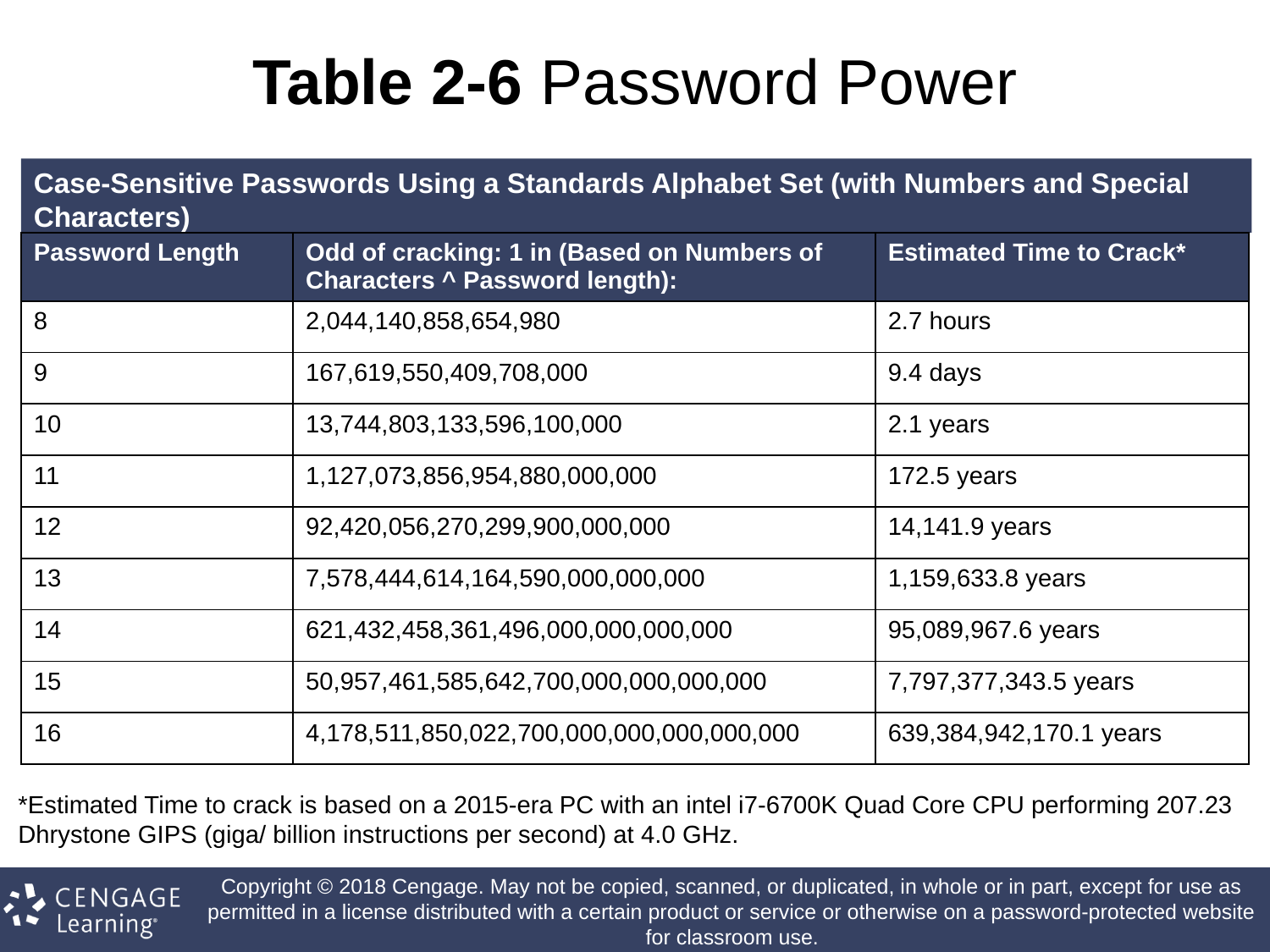

# Table 2-6 Password Power
Case-Sensitive Passwords Using a Standards Alphabet Set (with Numbers and Special Characters)
| Password Length | Odd of cracking: 1 in (Based on Numbers of Characters ^ Password length): | Estimated Time to Crack\* |
| --- | --- | --- |
| 8 | 2,044,140,858,654,980 | 2.7 hours |
| 9 | 167,619,550,409,708,000 | 9.4 days |
| 10 | 13,744,803,133,596,100,000 | 2.1 years |
| 11 | 1,127,073,856,954,880,000,000 | 172.5 years |
| 12 | 92,420,056,270,299,900,000,000 | 14,141.9 years |
| 13 | 7,578,444,614,164,590,000,000,000 | 1,159,633.8 years |
| 14 | 621,432,458,361,496,000,000,000,000 | 95,089,967.6 years |
| 15 | 50,957,461,585,642,700,000,000,000,000 | 7,797,377,343.5 years |
| 16 | 4,178,511,850,022,700,000,000,000,000,000 | 639,384,942,170.1 years |
*Estimated Time to crack is based on a 2015-era PC with an intel i7-6700K Quad Core CPU performing 207.23 Dhrystone GIPS (giga/ billion instructions per second) at 4.0 GHz.